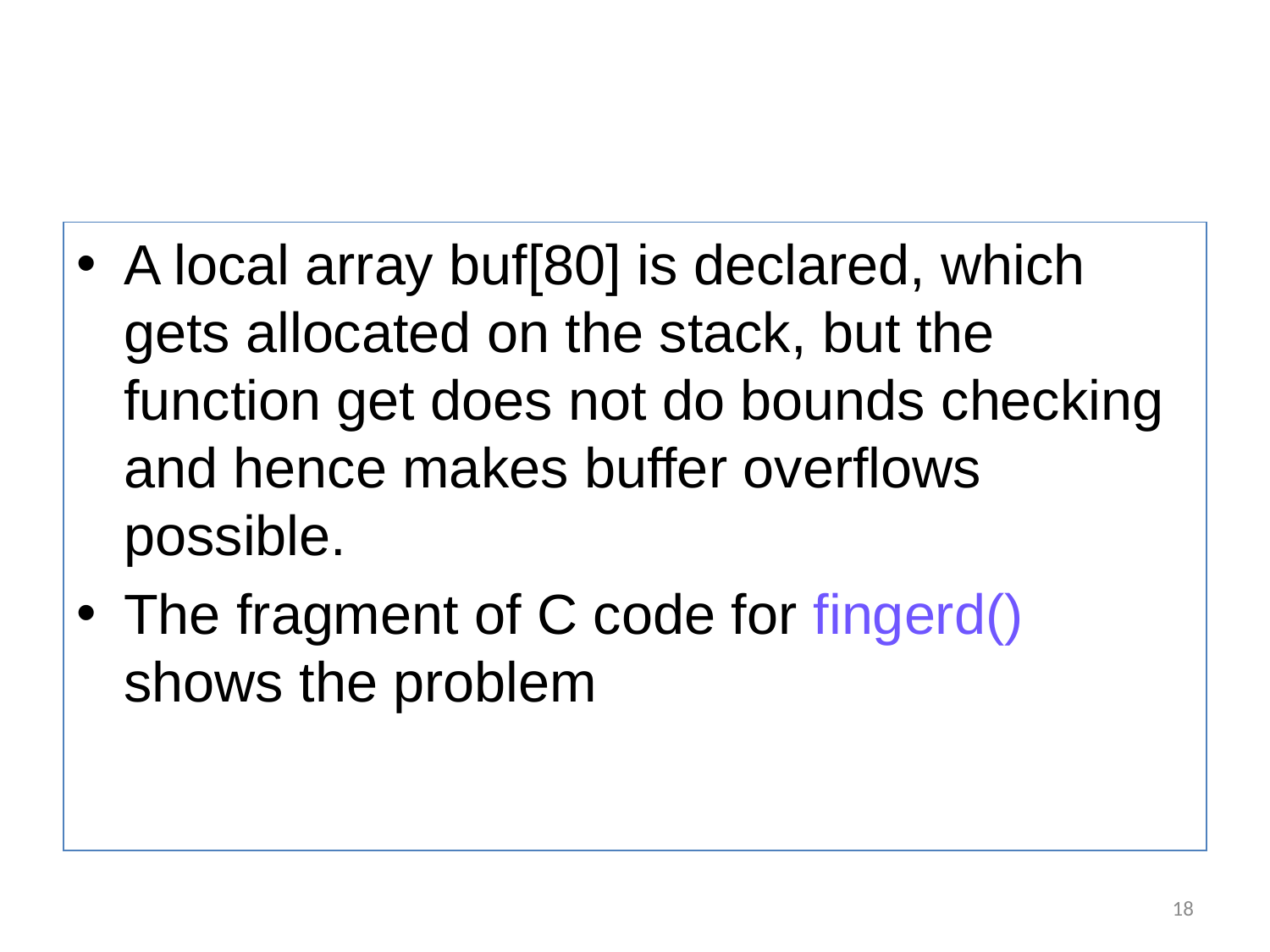

#
A local array buf[80] is declared, which gets allocated on the stack, but the function get does not do bounds checking and hence makes buffer overflows possible.
The fragment of C code for fingerd()  shows the problem

18